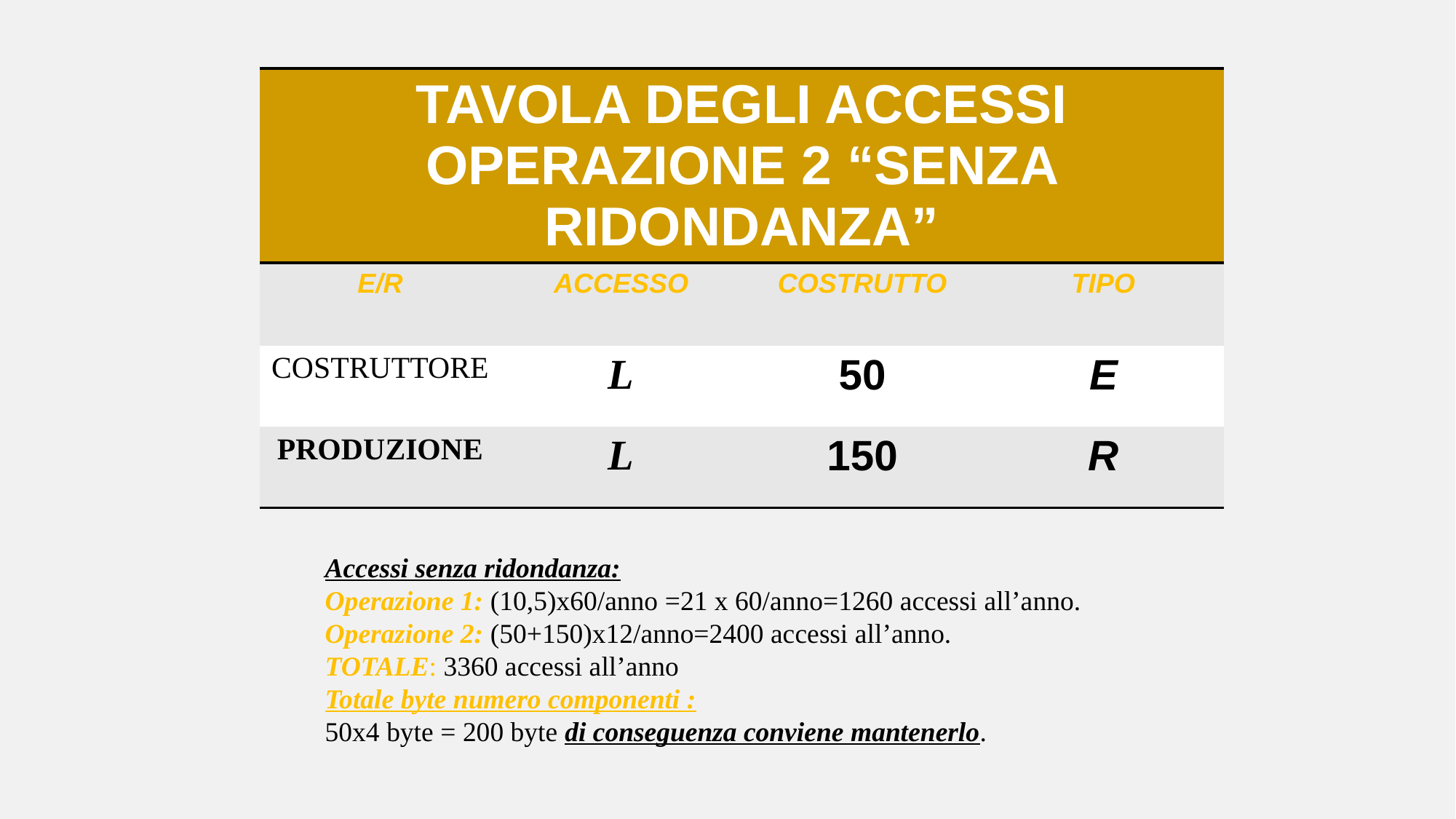

| TAVOLA DEGLI ACCESSI OPERAZIONE 2 “SENZA RIDONDANZA” |  |  |  |
| --- | --- | --- | --- |
| E/R | ACCESSO | COSTRUTTO | TIPO |
| COSTRUTTORE | L | 50 | E |
| PRODUZIONE | L | 150 | R |
Accessi senza ridondanza:
Operazione 1: (10,5)x60/anno =21 x 60/anno=1260 accessi all’anno.
Operazione 2: (50+150)x12/anno=2400 accessi all’anno.
TOTALE: 3360 accessi all’anno
Totale byte numero componenti :
50x4 byte = 200 byte di conseguenza conviene mantenerlo.